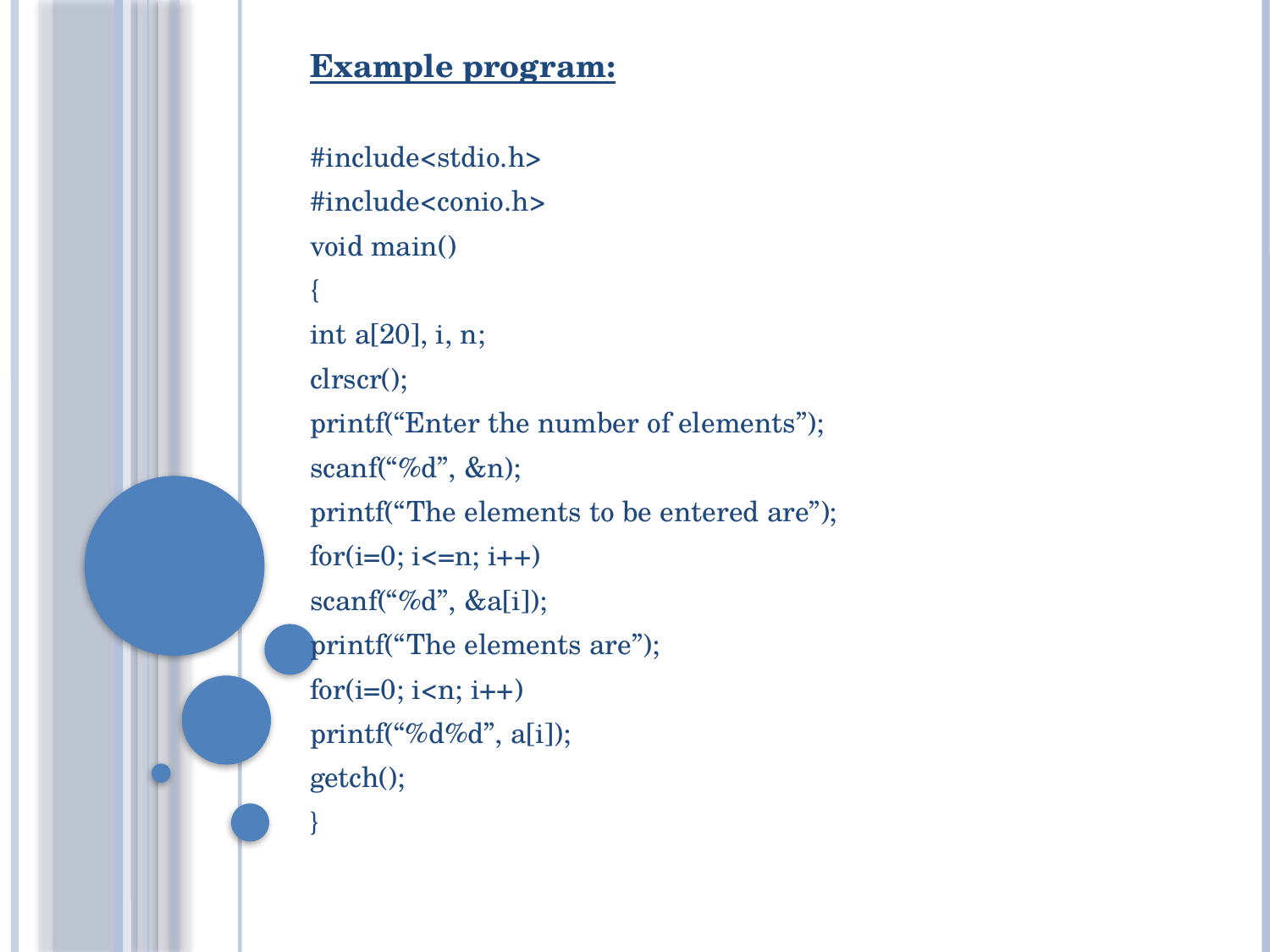

Example program:

#include<stdio.h>
#include<conio.h>
void main()
{
int a[20], i, n;
clrscr();
printf(“Enter the number of elements”);
scanf(“%d”, &n);
printf(“The elements to be entered are”);
for(i=0; i<=n; i++)
scanf(“%d”, &a[i]);
printf(“The elements are”);
for(i=0; i<n; i++)
printf(“%d%d”, a[i]);
getch();
}